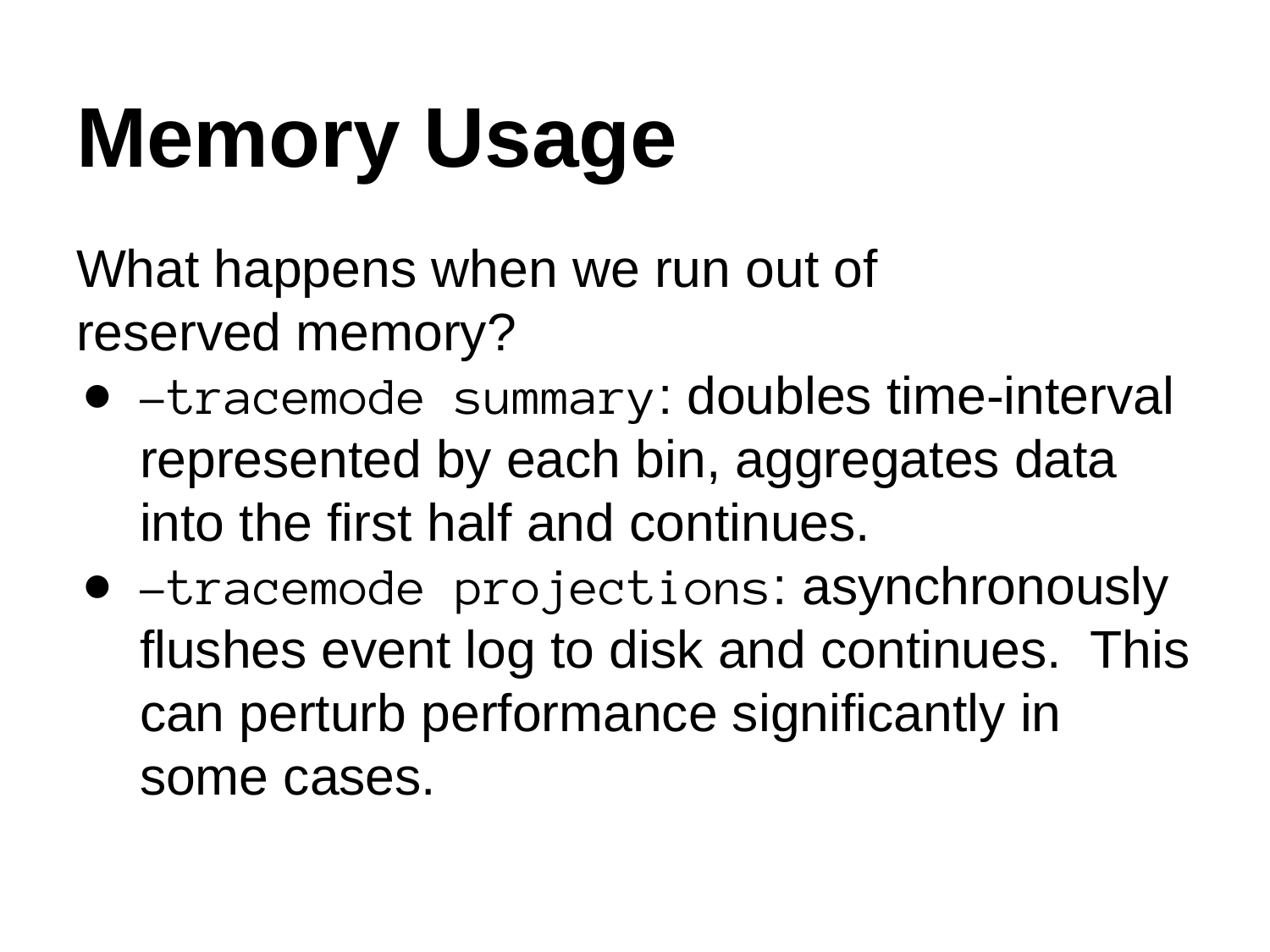

# Memory Usage
What happens when we run out of
reserved memory?
-tracemode summary: doubles time-interval represented by each bin, aggregates data into the first half and continues.
-tracemode projections: asynchronously flushes event log to disk and continues.  This can perturb performance significantly in some cases.